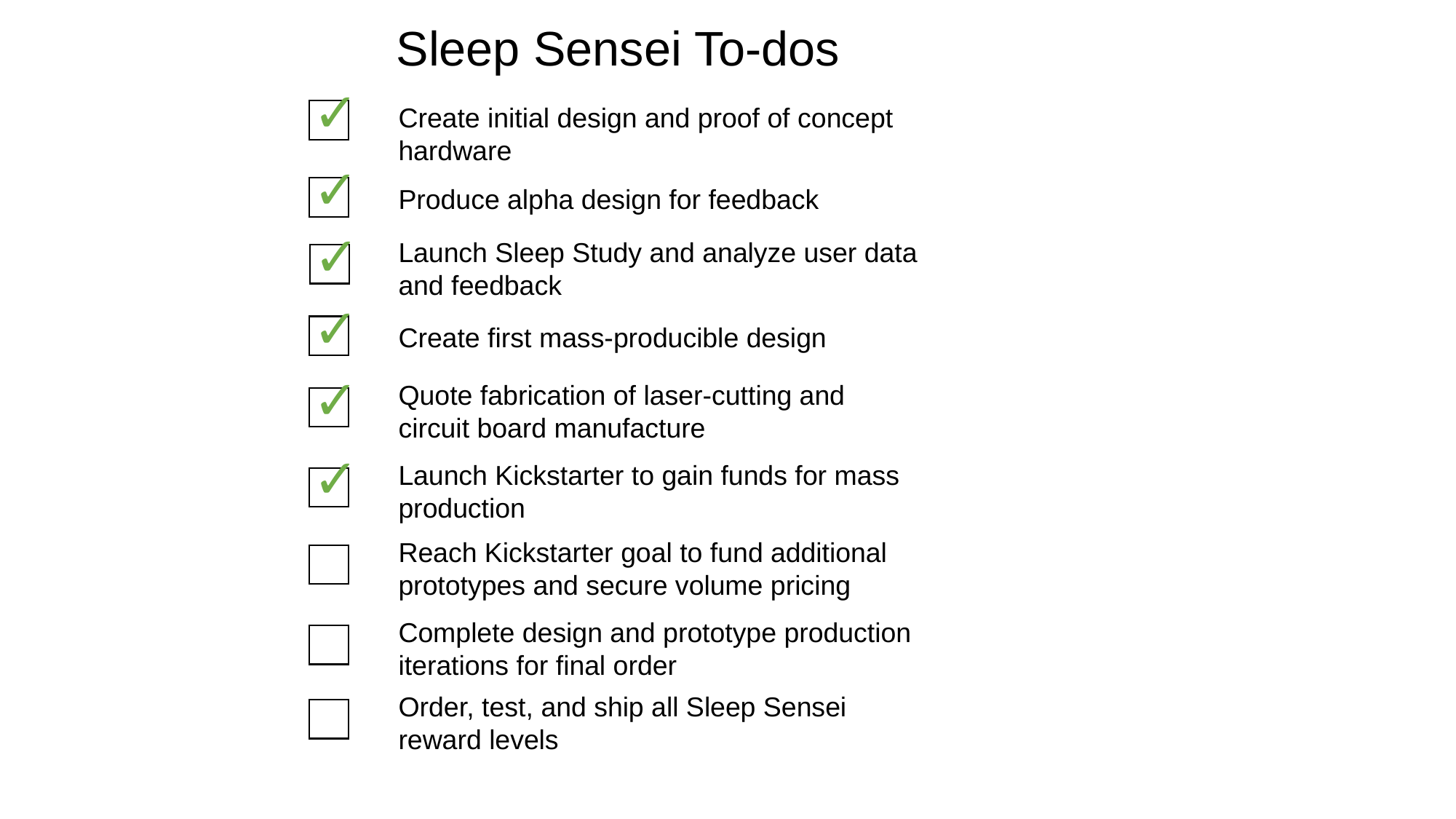

Sleep Sensei To-dos
✓
Create initial design and proof of concept hardware

✓
Produce alpha design for feedback

✓
Launch Sleep Study and analyze user data and feedback

✓
Create first mass-producible design

✓
Quote fabrication of laser-cutting and circuit board manufacture

✓
Launch Kickstarter to gain funds for mass production

Reach Kickstarter goal to fund additional prototypes and secure volume pricing

Complete design and prototype production iterations for final order

Order, test, and ship all Sleep Sensei reward levels